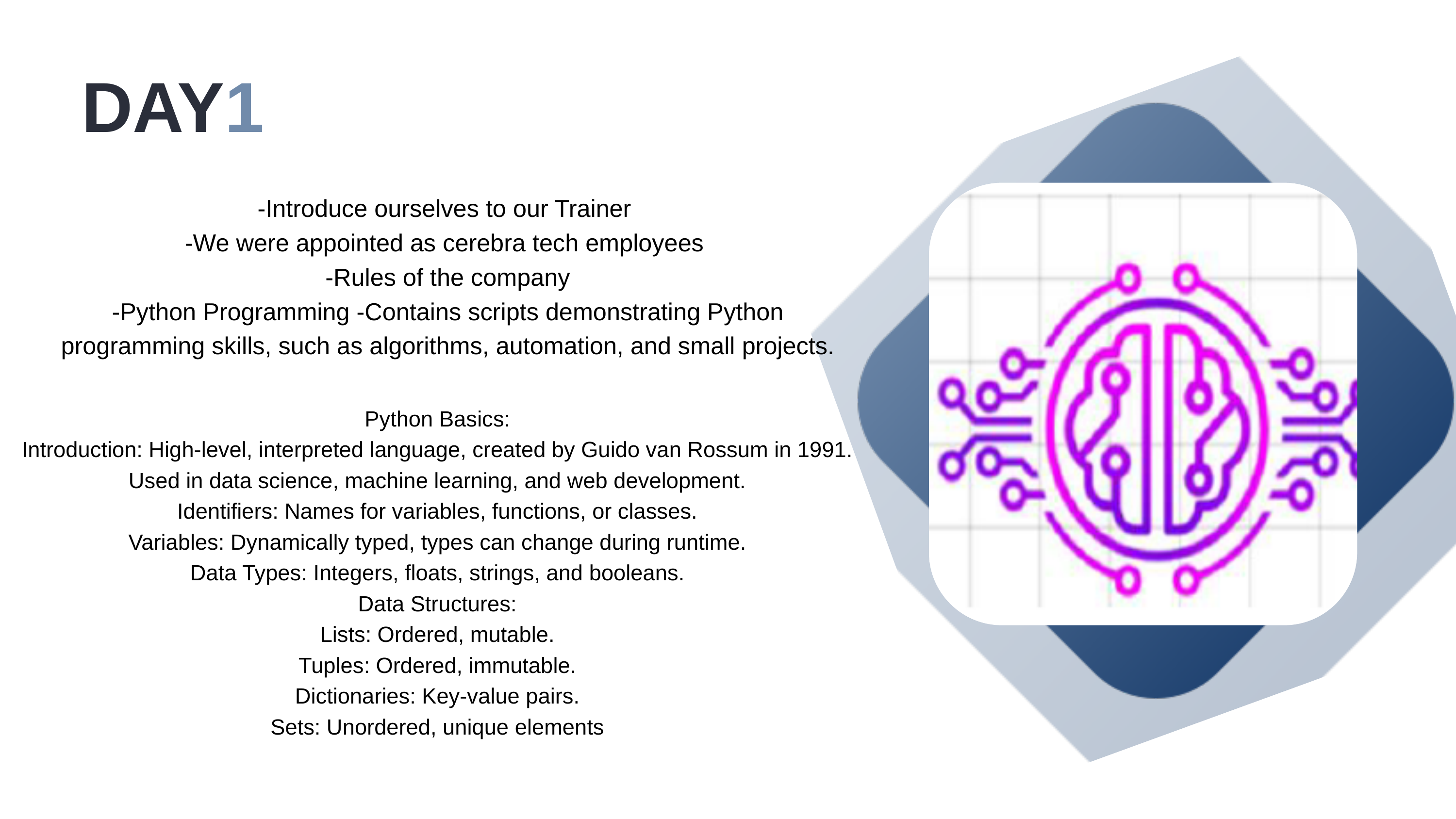

DAY1

-Introduce ourselves to our Trainer
-We were appointed as cerebra tech employees
-Rules of the company
-Python Programming -Contains scripts demonstrating Python programming skills, such as algorithms, automation, and small projects.
Python Basics:
Introduction: High-level, interpreted language, created by Guido van Rossum in 1991. Used in data science, machine learning, and web development.
Identifiers: Names for variables, functions, or classes.
Variables: Dynamically typed, types can change during runtime.
Data Types: Integers, floats, strings, and booleans.
Data Structures:
Lists: Ordered, mutable.
Tuples: Ordered, immutable.
Dictionaries: Key-value pairs.
Sets: Unordered, unique elements